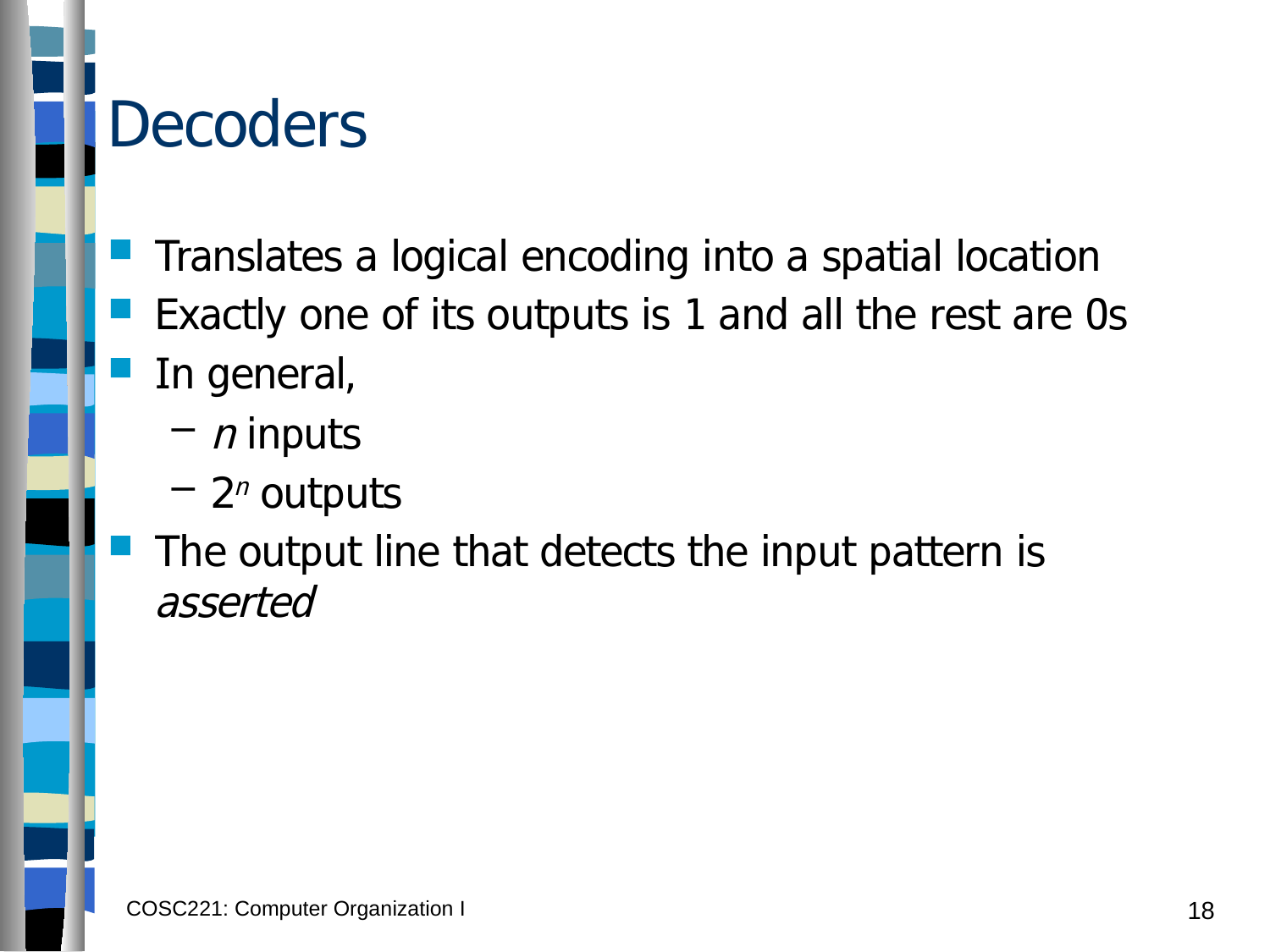

# Decoders
Translates a logical encoding into a spatial location
Exactly one of its outputs is 1 and all the rest are 0s
In general,
n inputs
2n outputs
The output line that detects the input pattern is asserted
COSC221: Computer Organization I
18